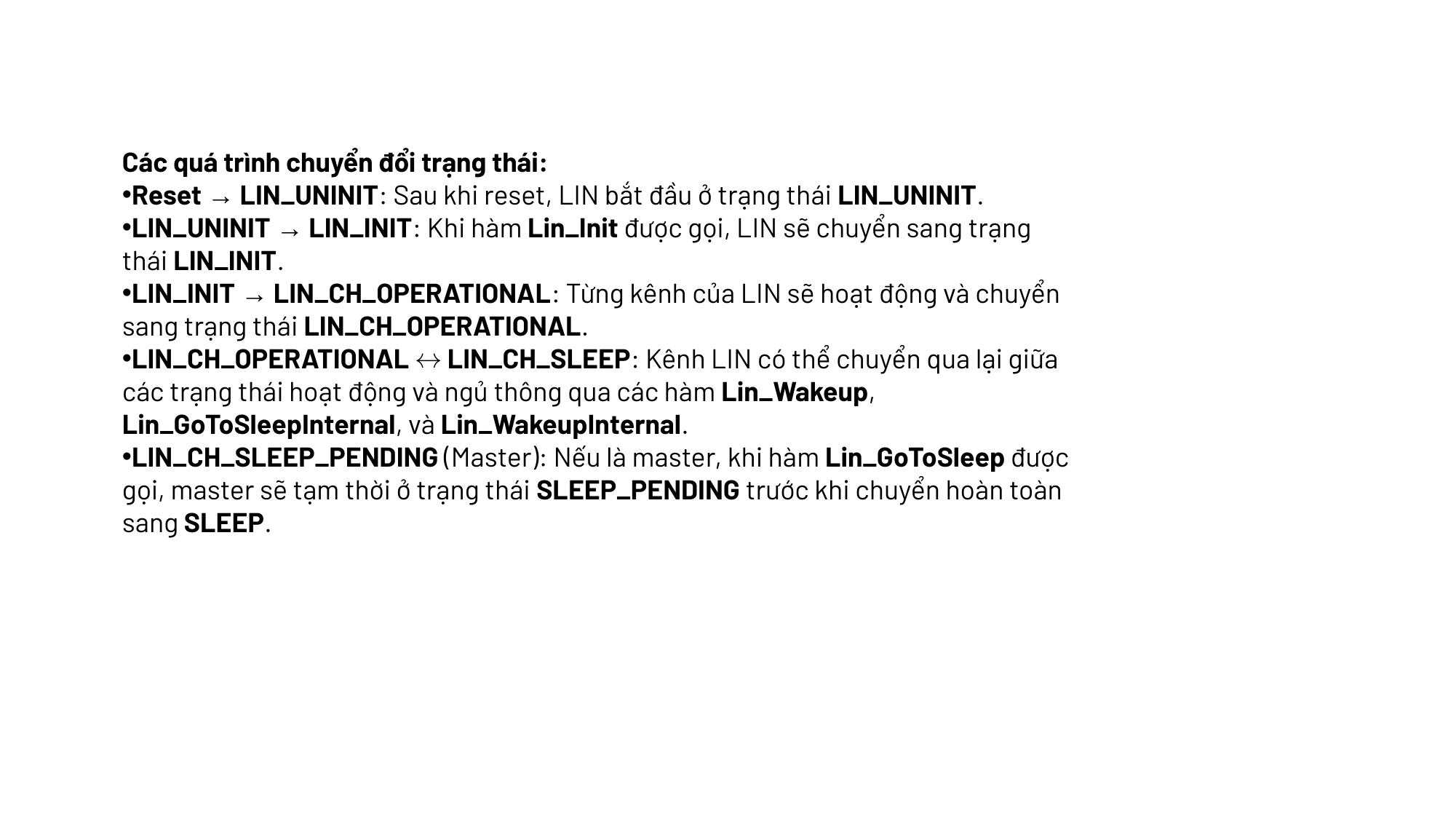

Các quá trình chuyển đổi trạng thái:
Reset → LIN_UNINIT: Sau khi reset, LIN bắt đầu ở trạng thái LIN_UNINIT.
LIN_UNINIT → LIN_INIT: Khi hàm Lin_Init được gọi, LIN sẽ chuyển sang trạng thái LIN_INIT.
LIN_INIT → LIN_CH_OPERATIONAL: Từng kênh của LIN sẽ hoạt động và chuyển sang trạng thái LIN_CH_OPERATIONAL.
LIN_CH_OPERATIONAL ↔ LIN_CH_SLEEP: Kênh LIN có thể chuyển qua lại giữa các trạng thái hoạt động và ngủ thông qua các hàm Lin_Wakeup, Lin_GoToSleepInternal, và Lin_WakeupInternal.
LIN_CH_SLEEP_PENDING (Master): Nếu là master, khi hàm Lin_GoToSleep được gọi, master sẽ tạm thời ở trạng thái SLEEP_PENDING trước khi chuyển hoàn toàn sang SLEEP.